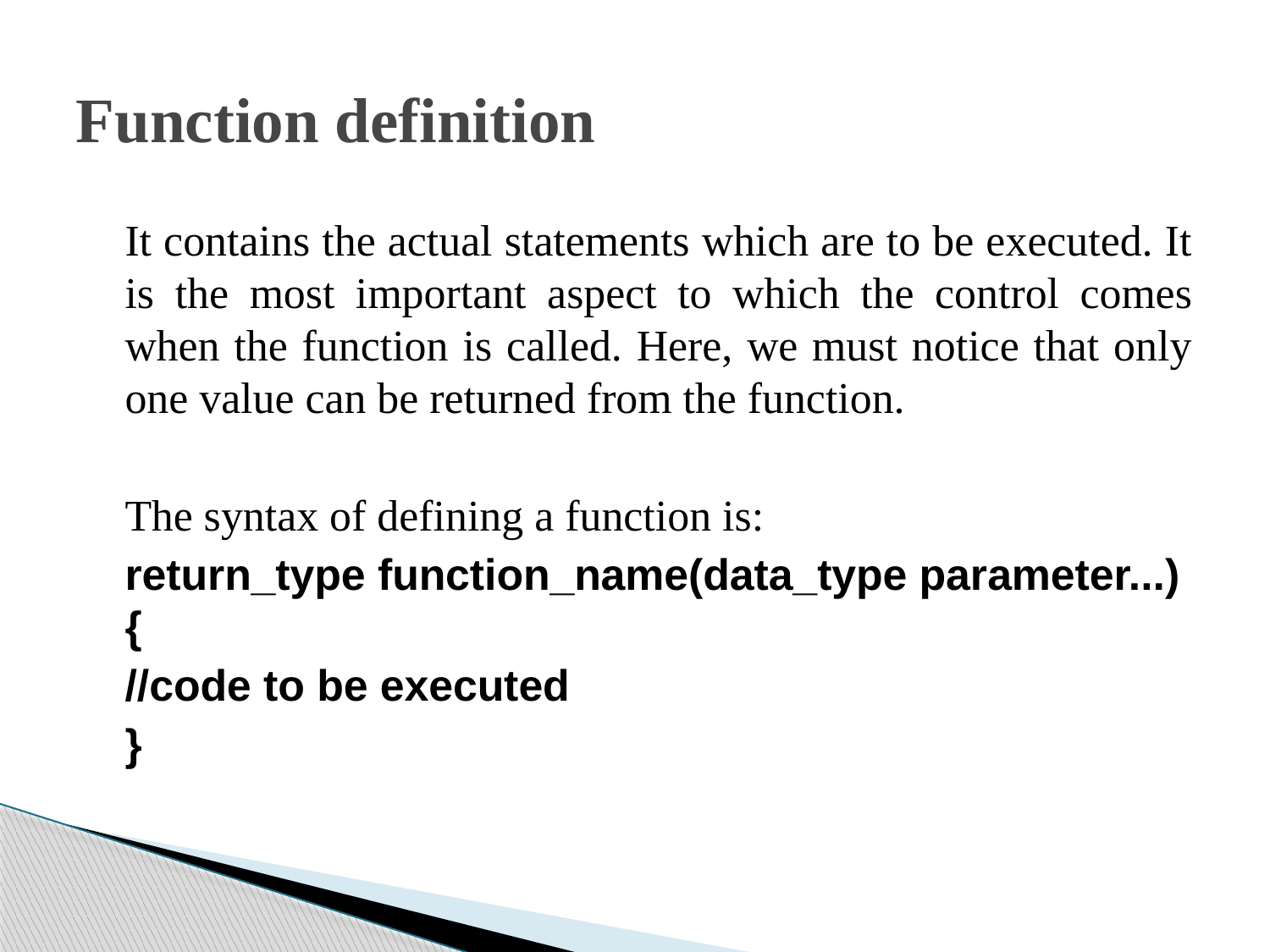

# Function definition
	It contains the actual statements which are to be executed. It is the most important aspect to which the control comes when the function is called. Here, we must notice that only one value can be returned from the function.

	The syntax of defining a function is:
	return_type function_name(data_type parameter...){
	//code to be executed
	}